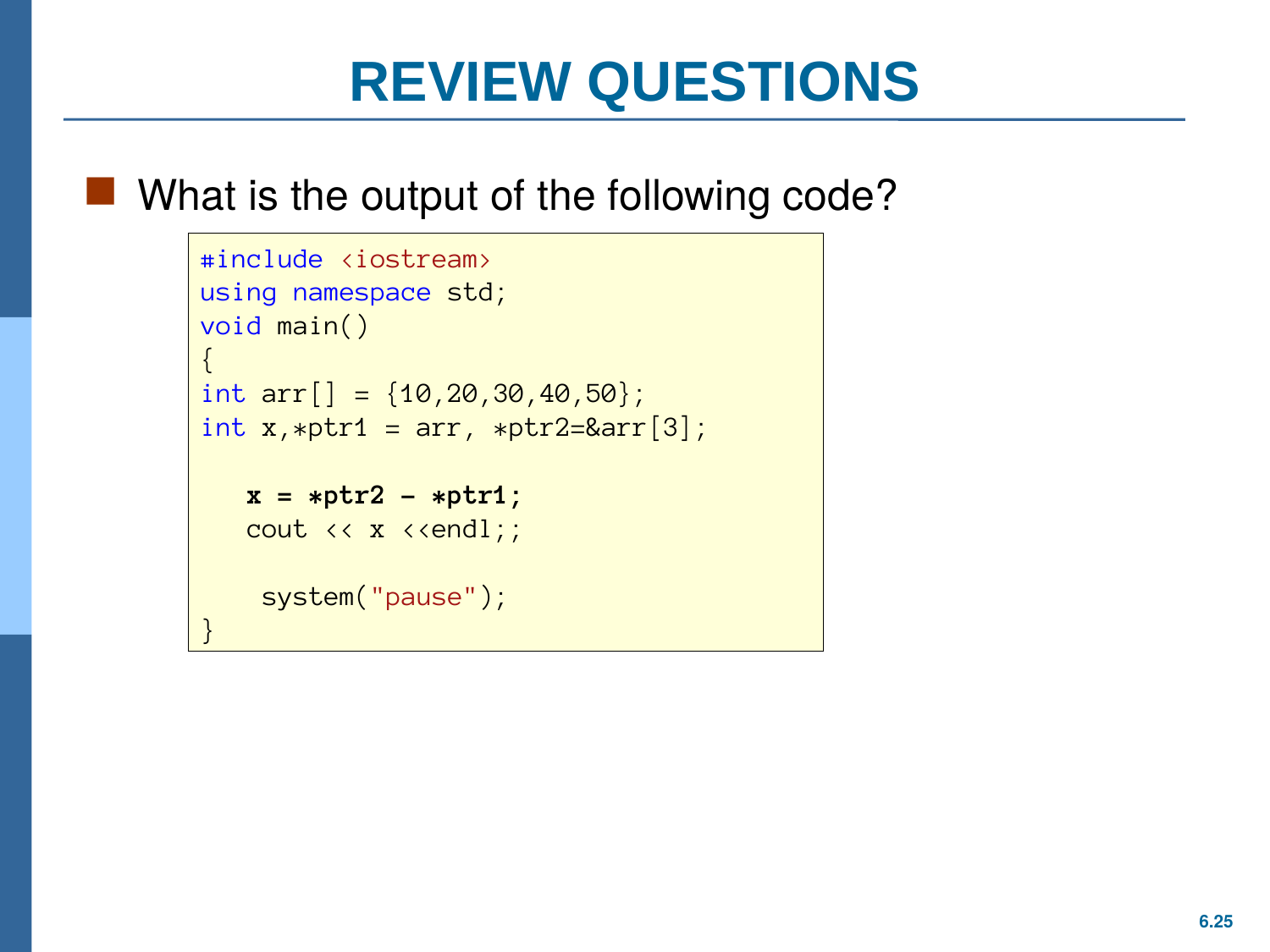

# REVIEW QUESTIONS
What is the output of the following code?
#include <iostream>
using namespace std;
void main()
{
int arr[] = {10,20,30,40,50};
int x,*ptr1 = arr, *ptr2=&arr[3];

   x = *ptr2 - *ptr1;
   cout << x <<endl;;

    system("pause");
}